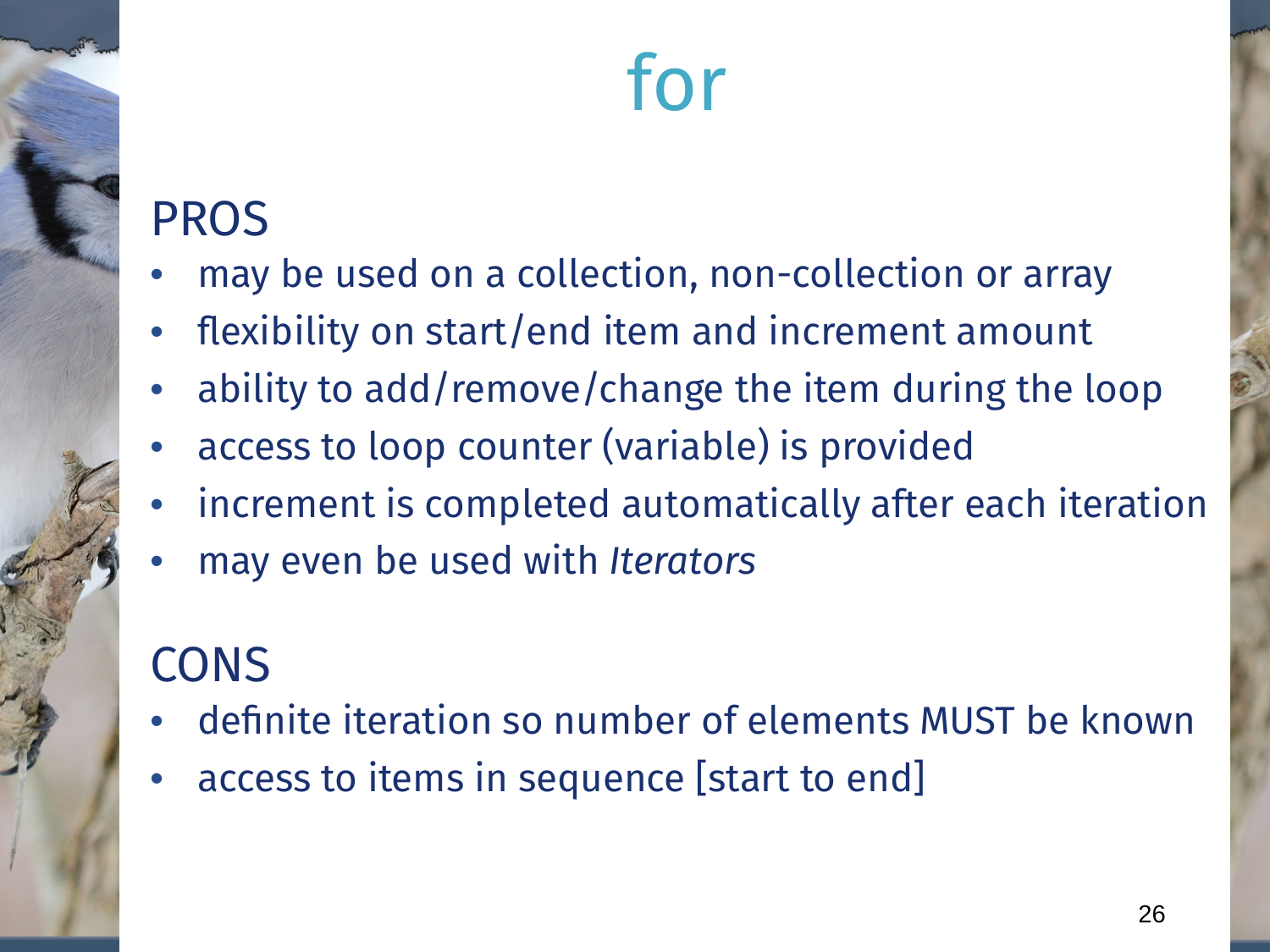

for
PROS
may be used on a collection, non-collection or array
flexibility on start/end item and increment amount
ability to add/remove/change the item during the loop
access to loop counter (variable) is provided
increment is completed automatically after each iteration
may even be used with Iterators

CONS
definite iteration so number of elements MUST be known
access to items in sequence [start to end]